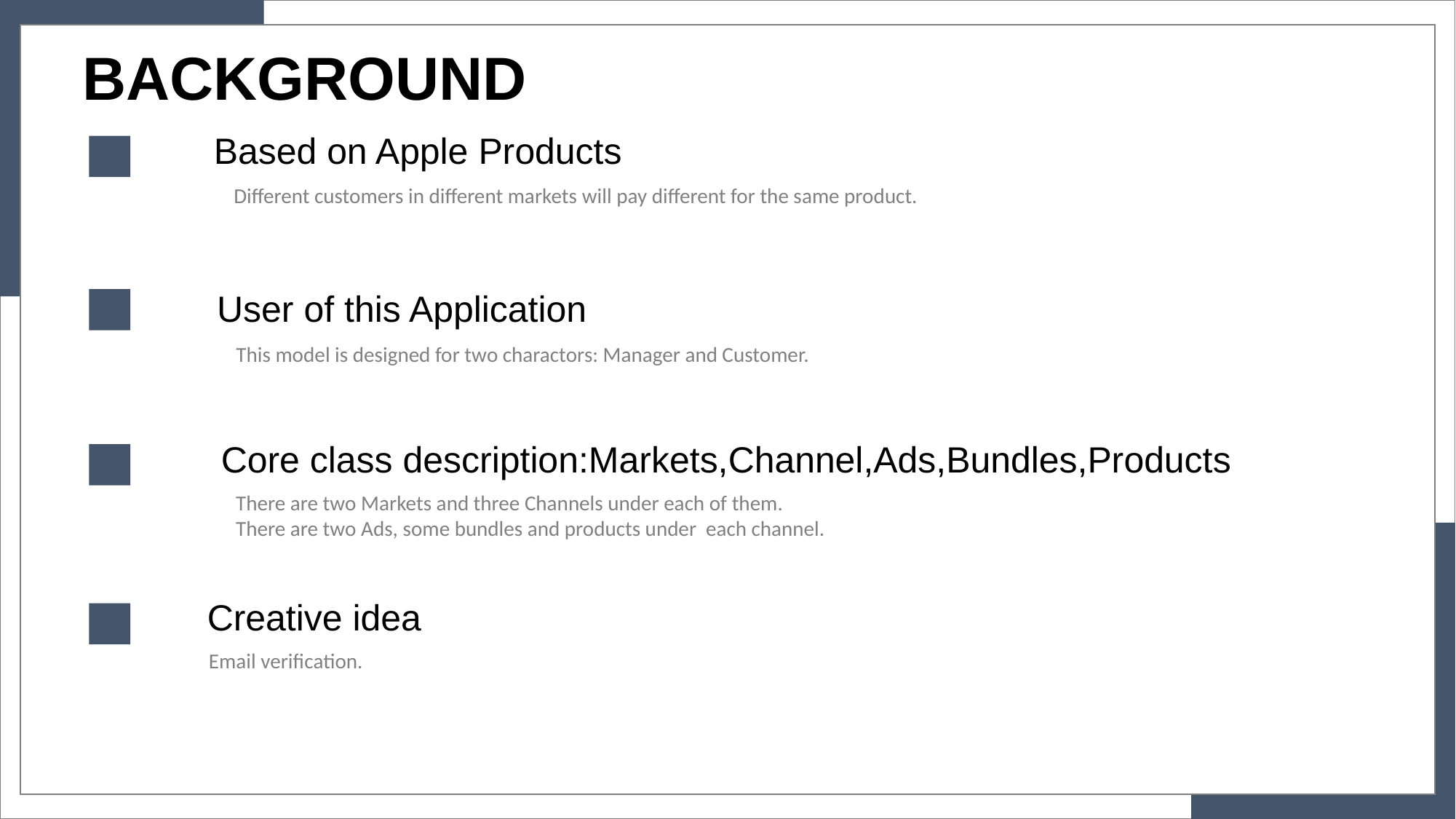

BACKGROUND
Based on Apple Products

Different customers in different markets will pay different for the same product.
User of this Application

This model is designed for two charactors: Manager and Customer.
Core class description:Markets,Channel,Ads,Bundles,Products

There are two Markets and three Channels under each of them.
There are two Ads, some bundles and products under  each channel.

Creative idea

Email verification.